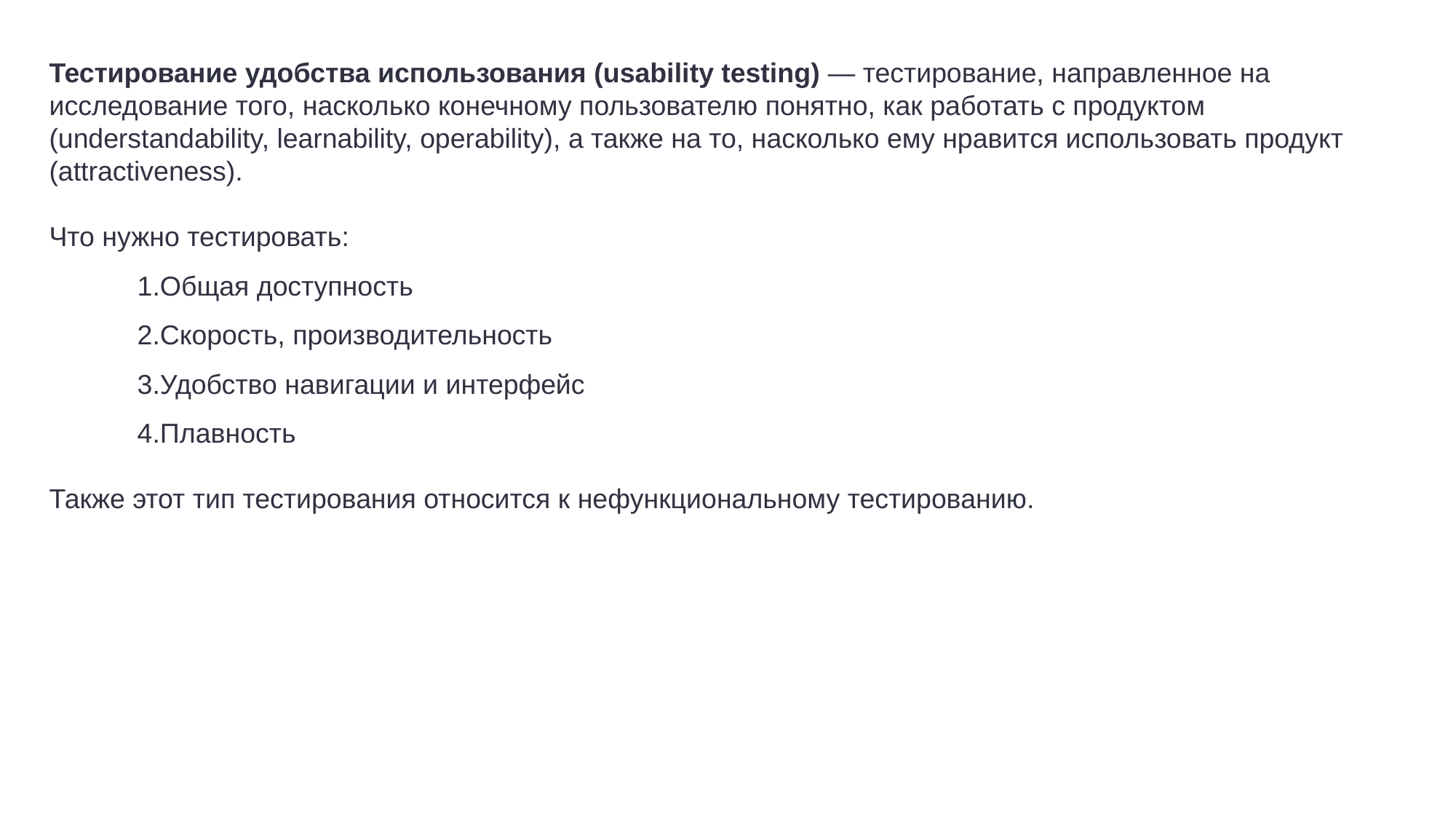

Тестирование удобства использования (usability testing) — тестирование, направленное на исследование того, насколько конечному пользователю понятно, как работать с продуктом (understandability, learnability, operability), а также на то, насколько ему нравится использовать продукт (attractiveness).

Что нужно тестировать:
Общая доступность
Скорость, производительность
Удобство навигации и интерфейс
Плавность

Также этот тип тестирования относится к нефункциональному тестированию.